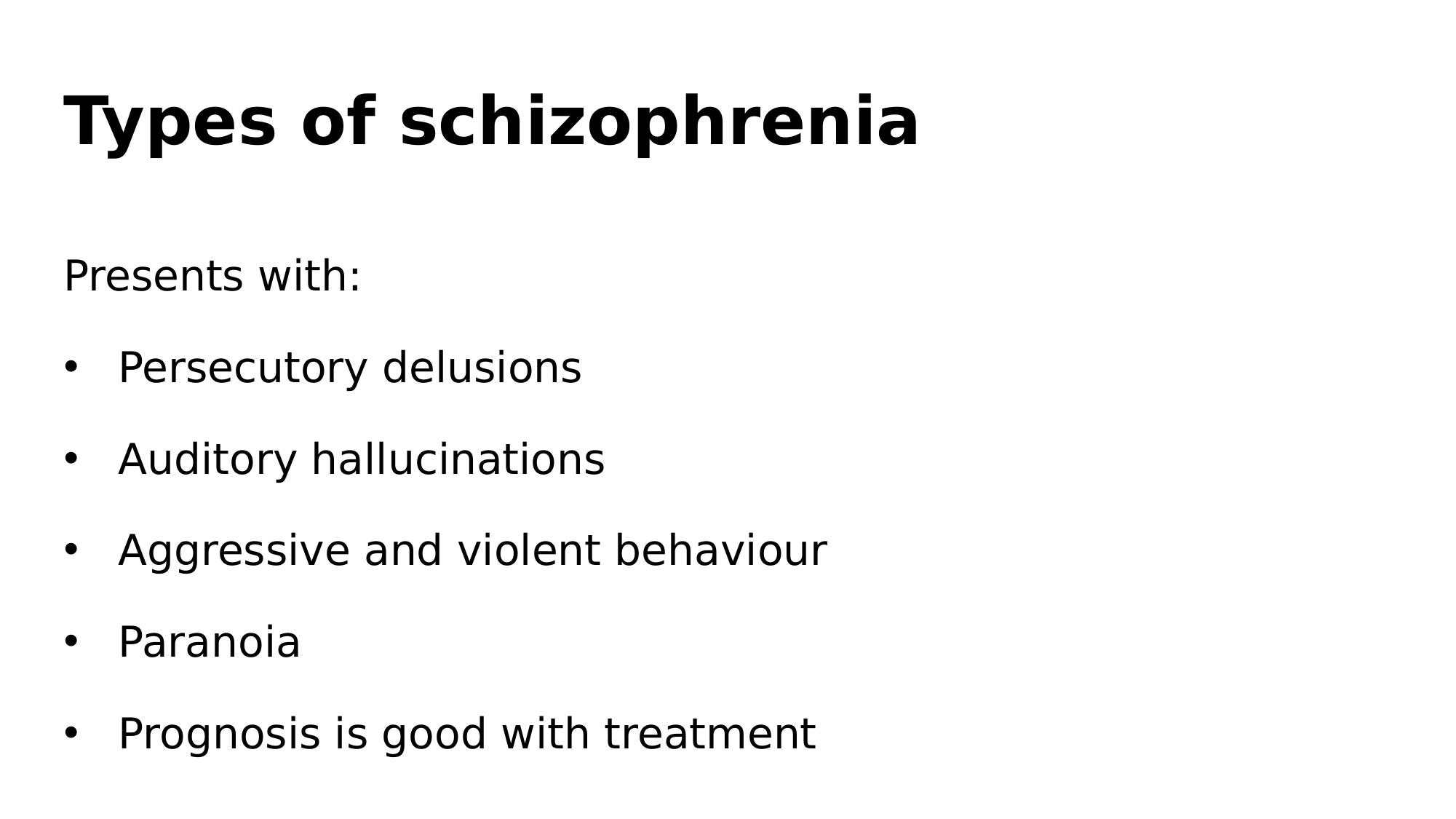

# Types of schizophrenia
Presents with:
Persecutory delusions
Auditory hallucinations
Aggressive and violent behaviour
Paranoia
Prognosis is good with treatment